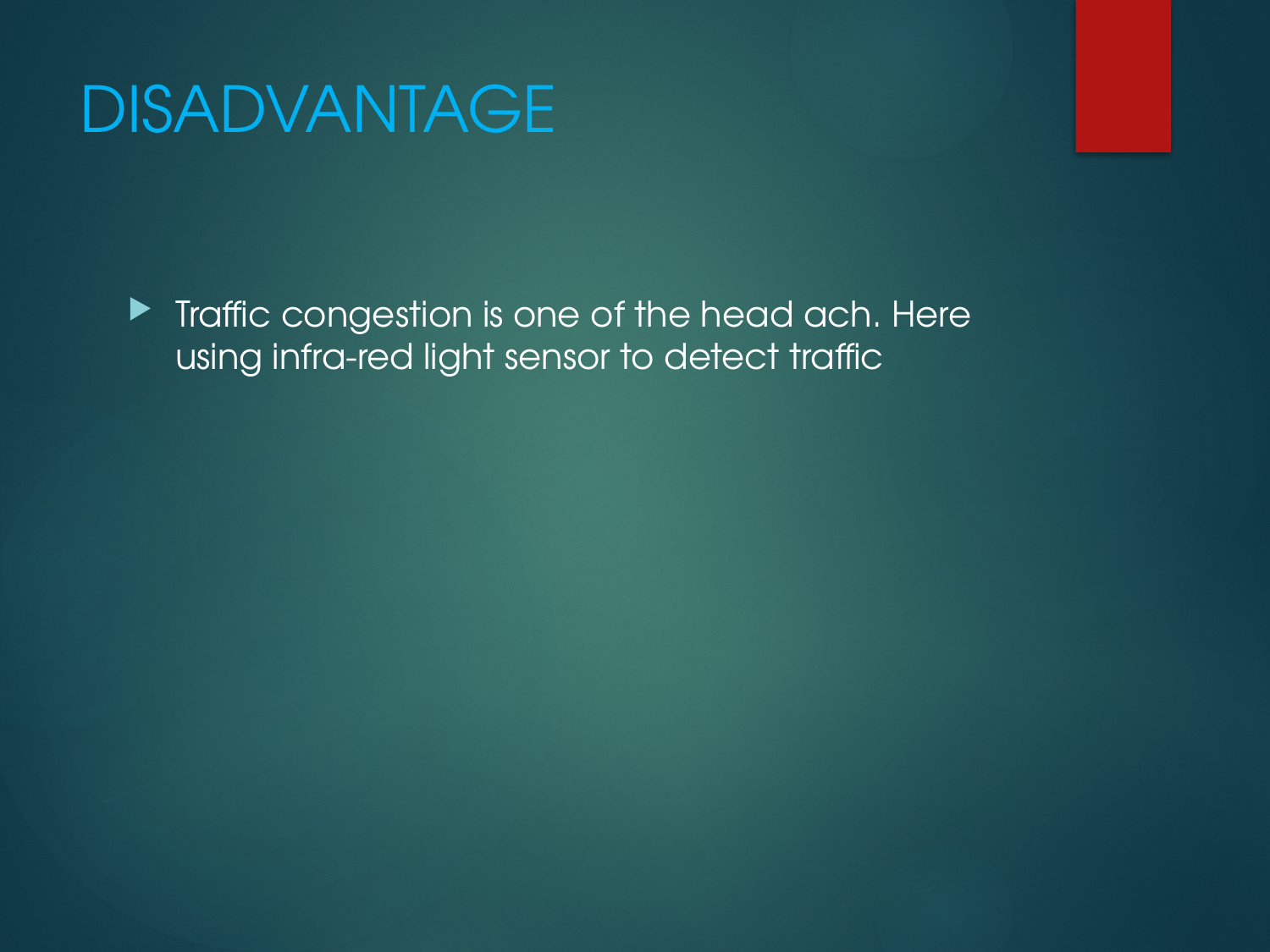

# DISADVANTAGE
Traffic congestion is one of the head ach. Here using infra-red light sensor to detect traffic